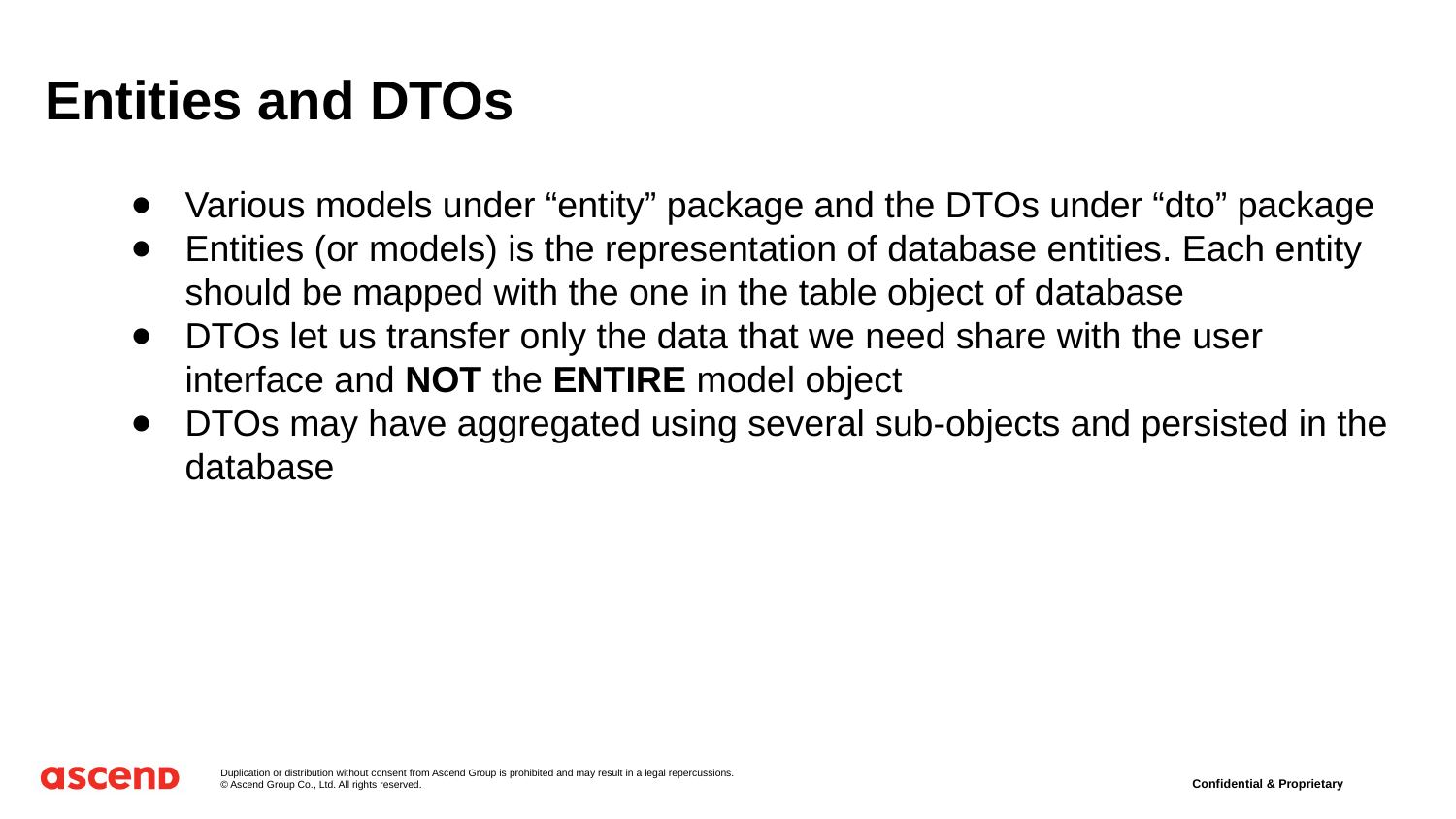

# Entities and DTOs
Various models under “entity” package and the DTOs under “dto” package
Entities (or models) is the representation of database entities. Each entity should be mapped with the one in the table object of database
DTOs let us transfer only the data that we need share with the user interface and NOT the ENTIRE model object
DTOs may have aggregated using several sub-objects and persisted in the database